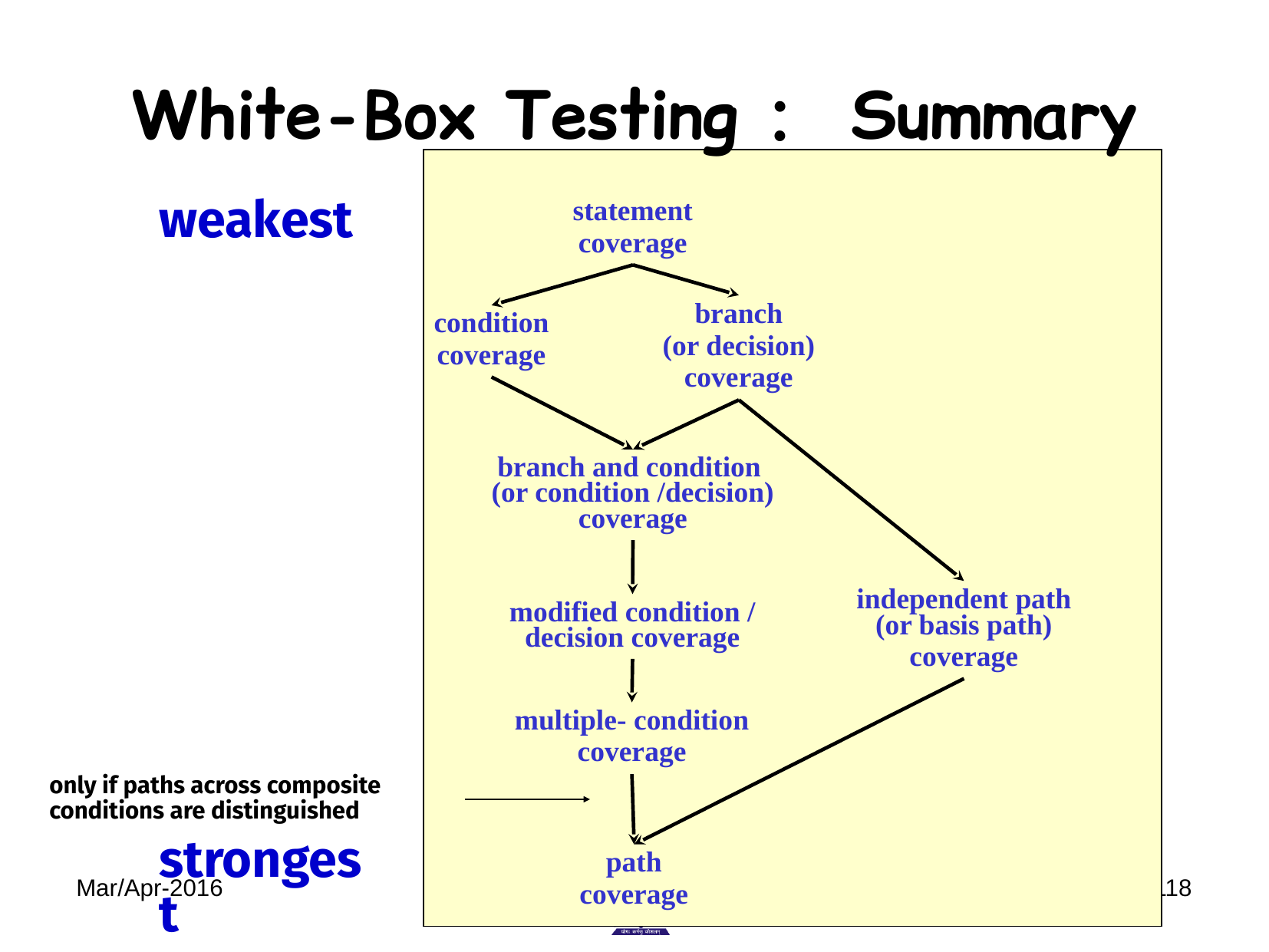

# White-Box Testing :  Summary

statement
coverage
weakest
branch
(or decision)
coverage
condition
coverage
branch and condition
(or condition /decision) coverage
independent path (or basis path)
coverage
modified condition / decision coverage
multiple- condition
coverage
only if paths across composite conditions are distinguished
strongest
path
coverage
Mar/Apr-2016
118